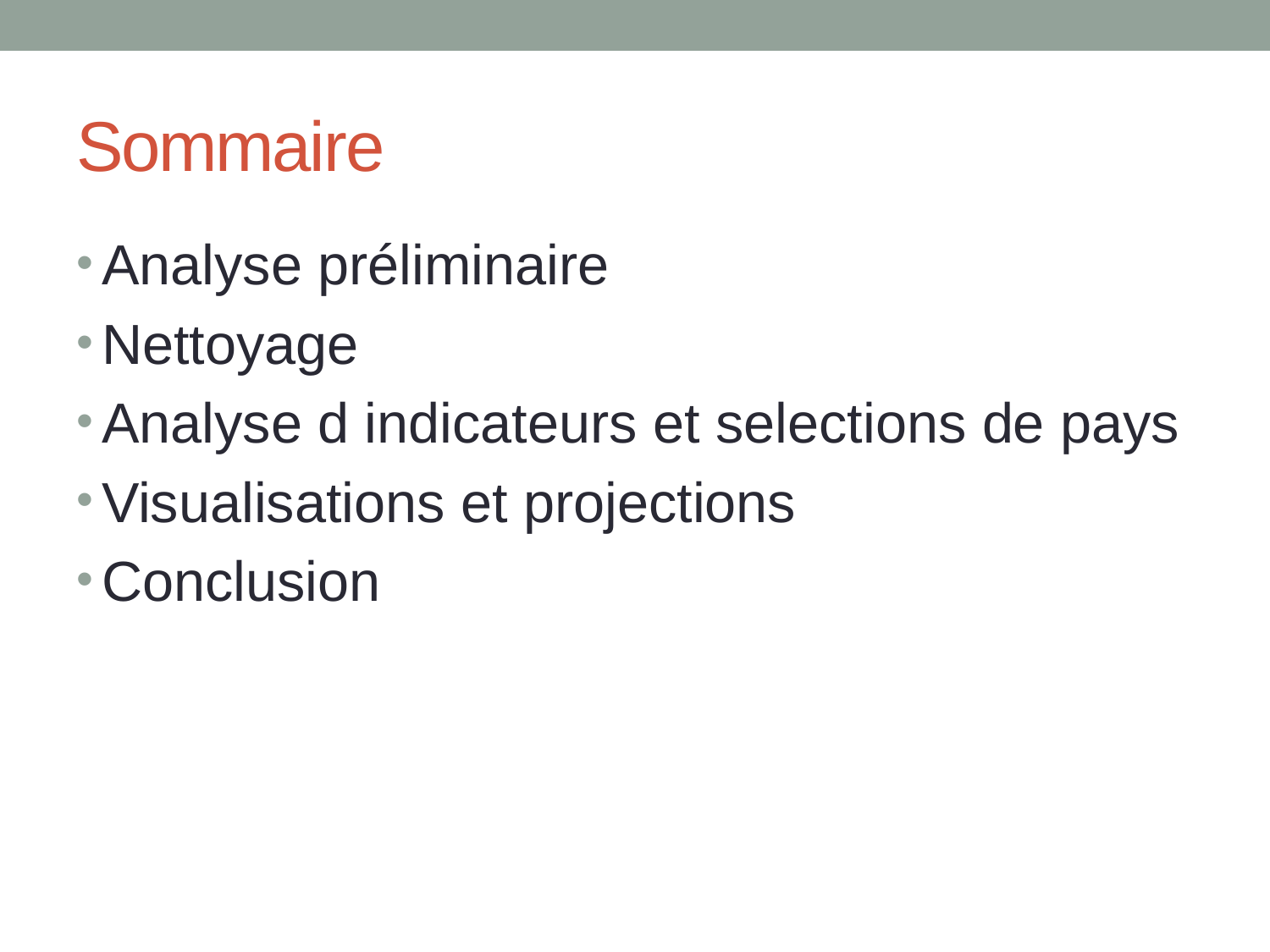

# Sommaire
Analyse préliminaire
Nettoyage
Analyse d indicateurs et selections de pays
Visualisations et projections
Conclusion